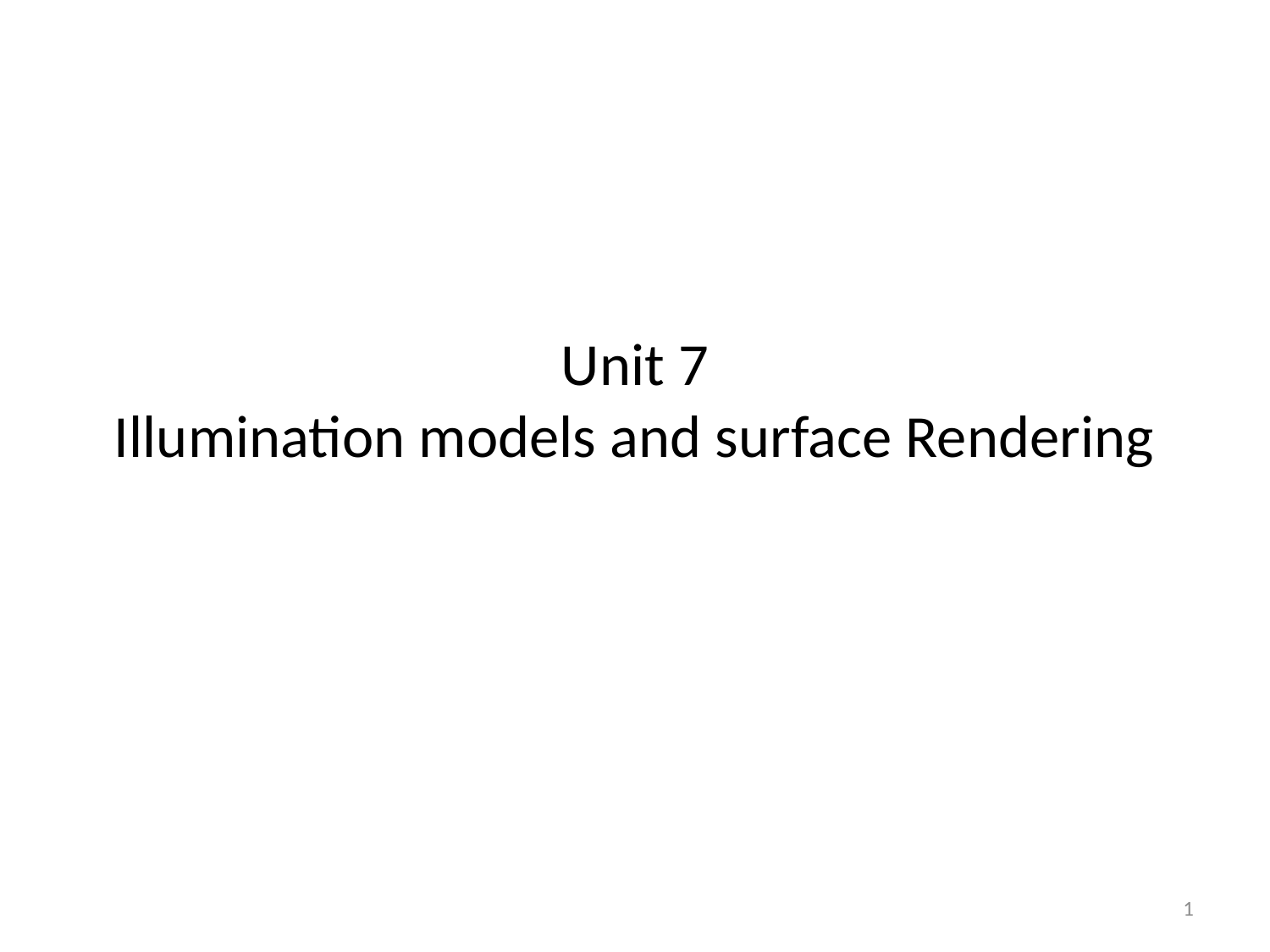

# Unit 7 Illumination models and surface Rendering

1